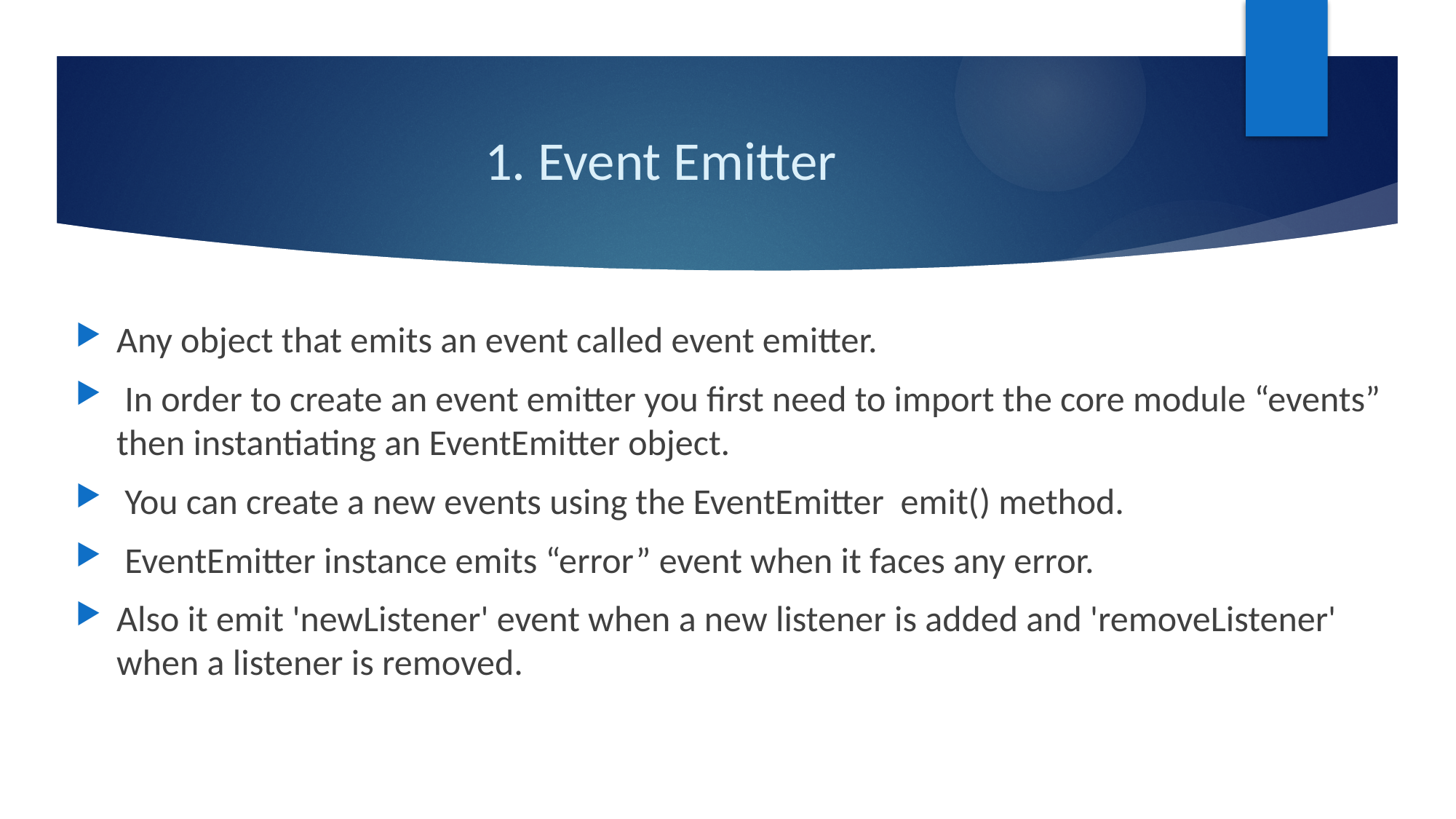

# 1. Event Emitter
Any object that emits an event called event emitter.
 In order to create an event emitter you first need to import the core module “events” then instantiating an EventEmitter object.
 You can create a new events using the EventEmitter  emit() method.
 EventEmitter instance emits “error” event when it faces any error.
Also it emit 'newListener' event when a new listener is added and 'removeListener'  when a listener is removed.